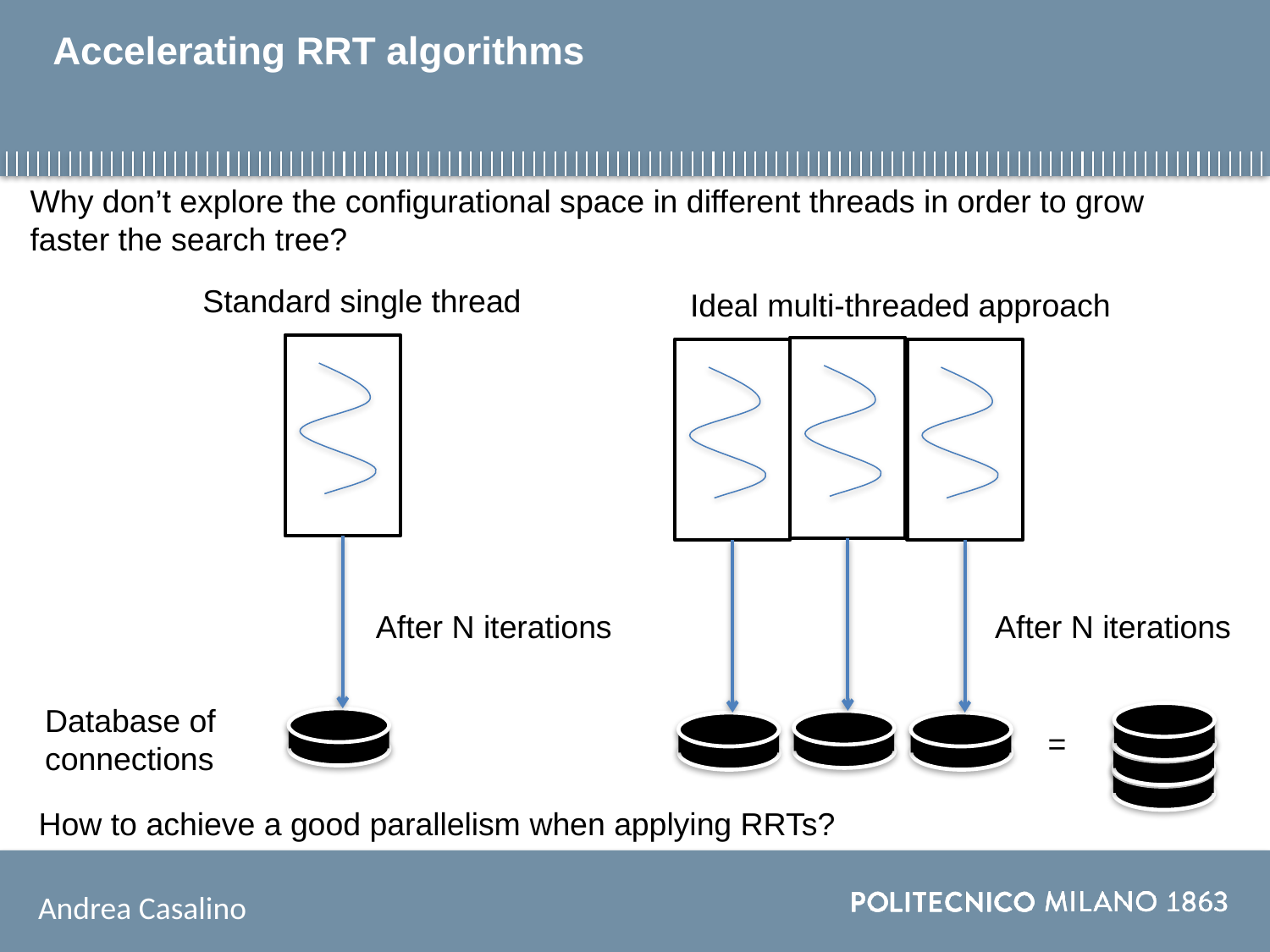

# Accelerating RRT algorithms
Why don’t explore the configurational space in different threads in order to grow faster the search tree?

Standard single thread
Ideal multi-threaded approach

After N iterations
After N iterations
Database of
connections

=

How to achieve a good parallelism when applying RRTs?

Andrea Casalino